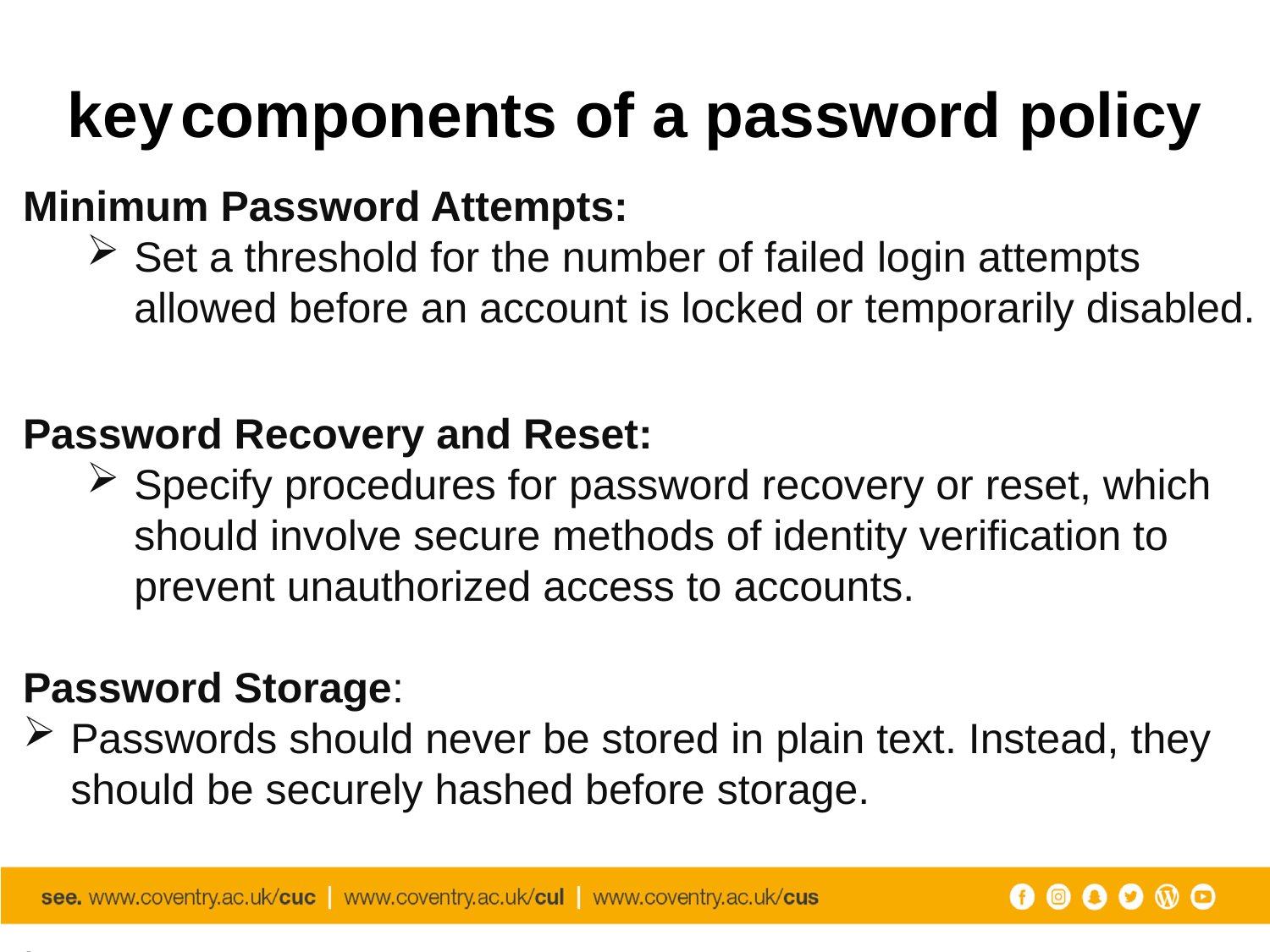

# key components of a password policy
Minimum Password Attempts:
Set a threshold for the number of failed login attempts allowed before an account is locked or temporarily disabled.

Password Recovery and Reset:
Specify procedures for password recovery or reset, which should involve secure methods of identity verification to prevent unauthorized access to accounts.

Password Storage:
Passwords should never be stored in plain text. Instead, they should be securely hashed before storage.

.